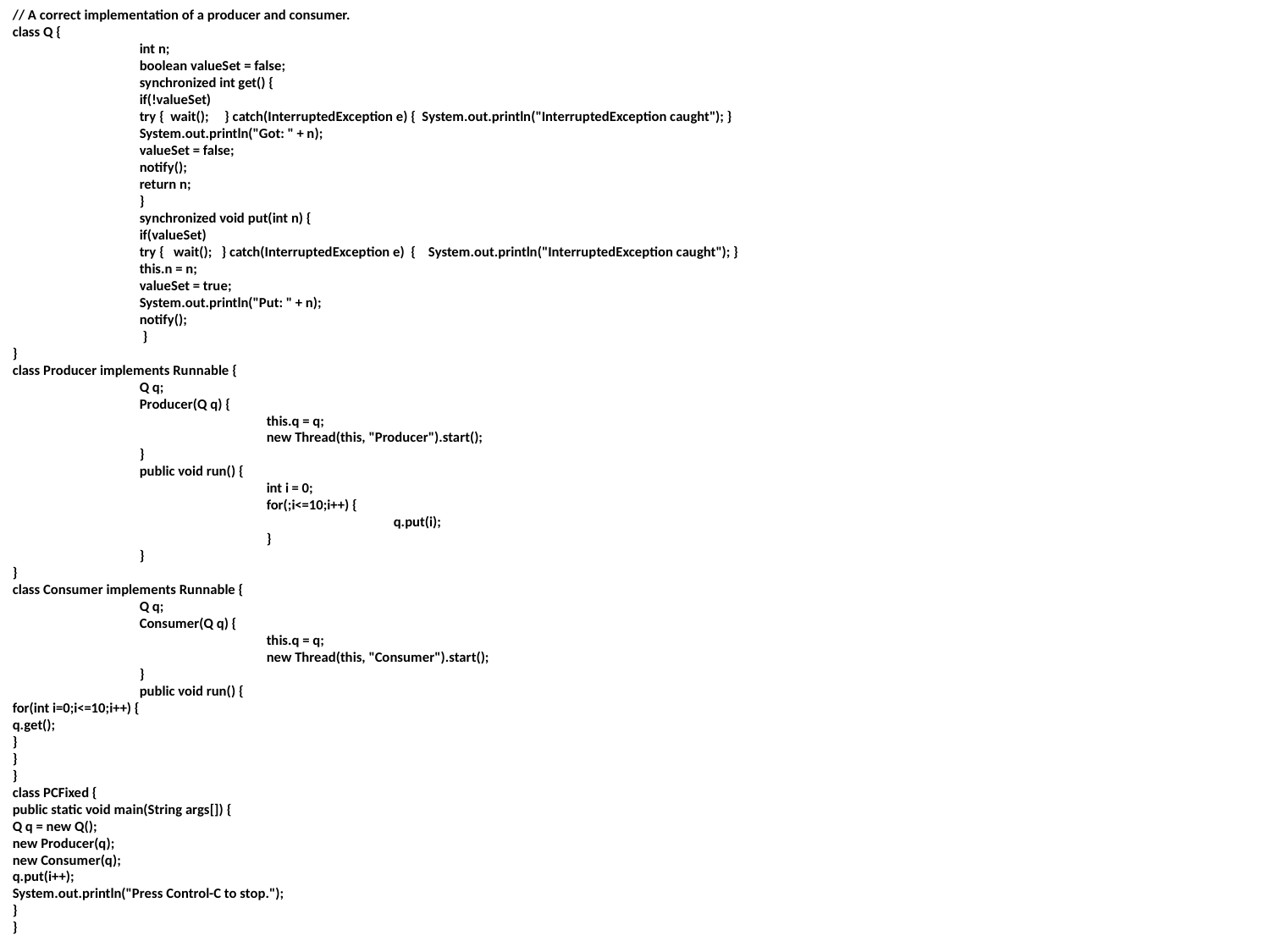

// A correct implementation of a producer and consumer.
class Q {
	int n;
	boolean valueSet = false;
	synchronized int get() {
	if(!valueSet)
	try {  wait();     } catch(InterruptedException e) {  System.out.println("InterruptedException caught"); }
	System.out.println("Got: " + n);
	valueSet = false;
	notify();
	return n;
	}
	synchronized void put(int n) {
	if(valueSet)
	try {   wait();   } catch(InterruptedException e)  {    System.out.println("InterruptedException caught"); }
	this.n = n;
	valueSet = true;
	System.out.println("Put: " + n);
	notify();
   	 }
}
class Producer implements Runnable {
	Q q;
	Producer(Q q) {
		this.q = q;
		new Thread(this, "Producer").start();
	}
	public void run() {
		int i = 0;
		for(;i<=10;i++) {
			q.put(i);
		}
	}
}
class Consumer implements Runnable {
	Q q;
	Consumer(Q q) {
		this.q = q;
		new Thread(this, "Consumer").start();
	}
	public void run() {
for(int i=0;i<=10;i++) {
q.get();
}
}
}
class PCFixed {
public static void main(String args[]) {
Q q = new Q();
new Producer(q);
new Consumer(q);
q.put(i++);
System.out.println("Press Control-C to stop.");
}
}